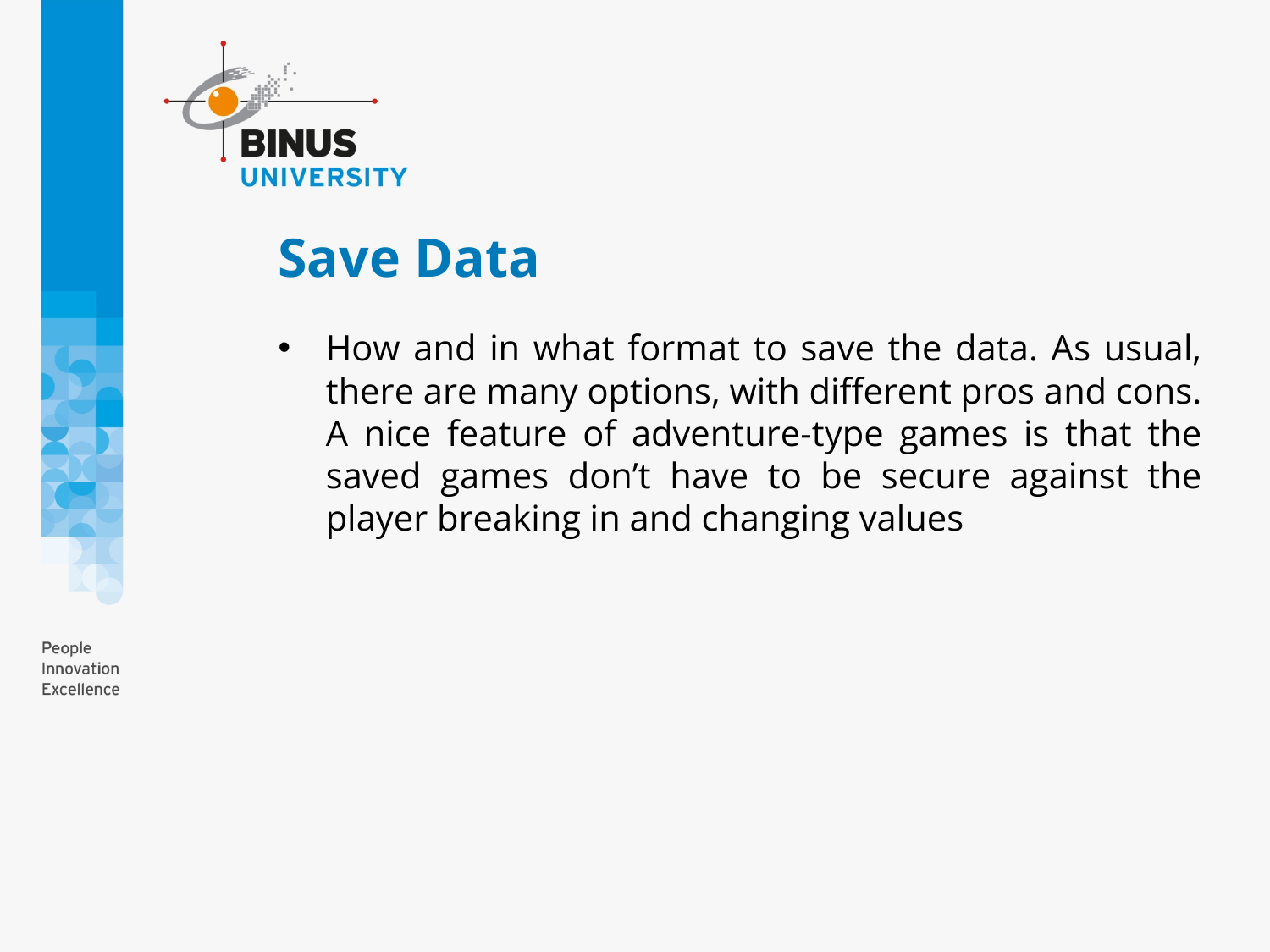

# Save Data
How and in what format to save the data. As usual, there are many options, with different pros and cons. A nice feature of adventure-type games is that the saved games don’t have to be secure against the player breaking in and changing values